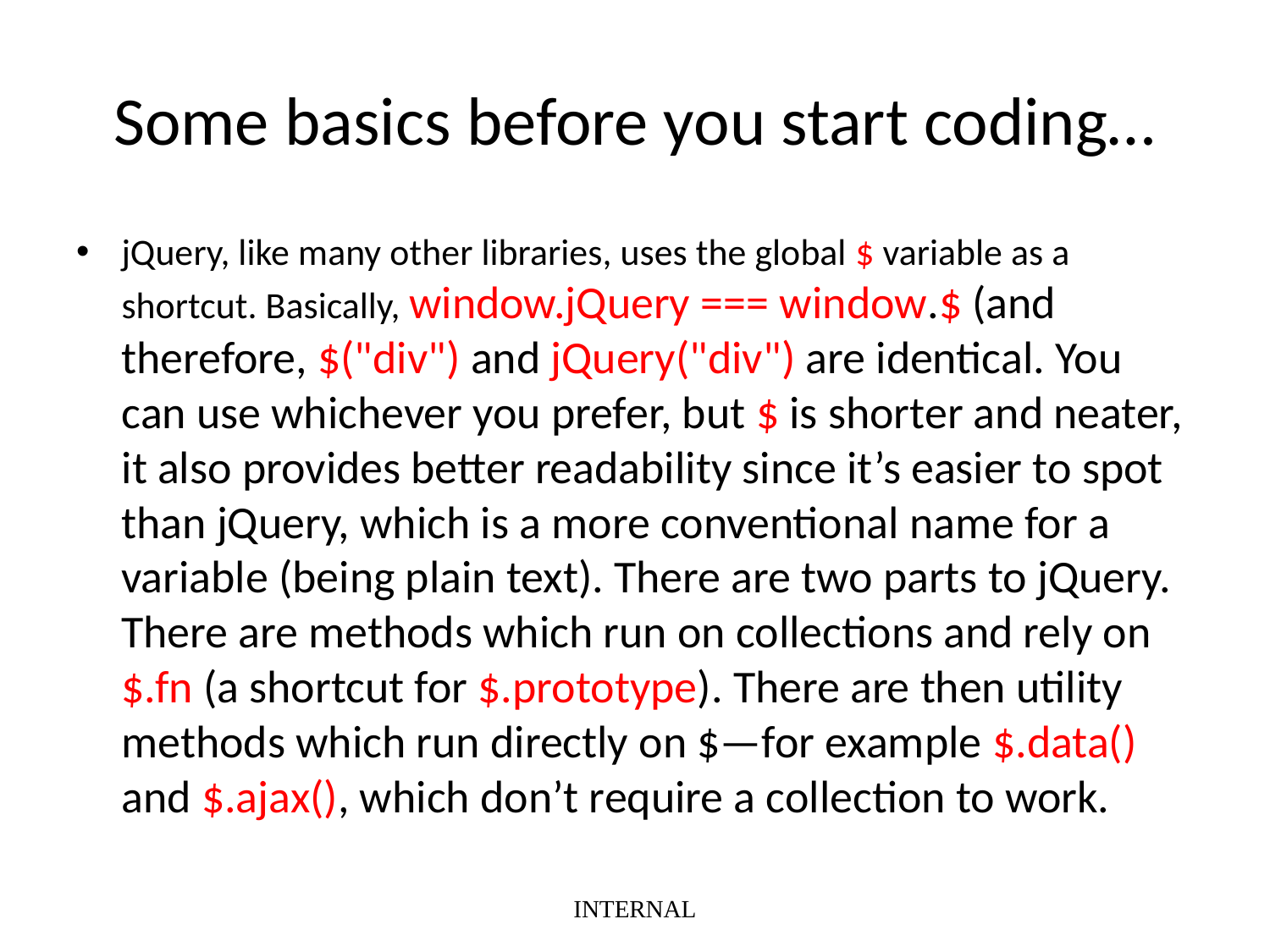

# Some basics before you start coding…
jQuery, like many other libraries, uses the global $ variable as a shortcut. Basically, window.jQuery === window.$ (and therefore, $("div") and jQuery("div") are identical. You can use whichever you prefer, but $ is shorter and neater, it also provides better readability since it’s easier to spot than jQuery, which is a more conventional name for a variable (being plain text). There are two parts to jQuery. There are methods which run on collections and rely on $.fn (a shortcut for $.prototype). There are then utility methods which run directly on $—for example $.data() and $.ajax(), which don’t require a collection to work.
INTERNAL